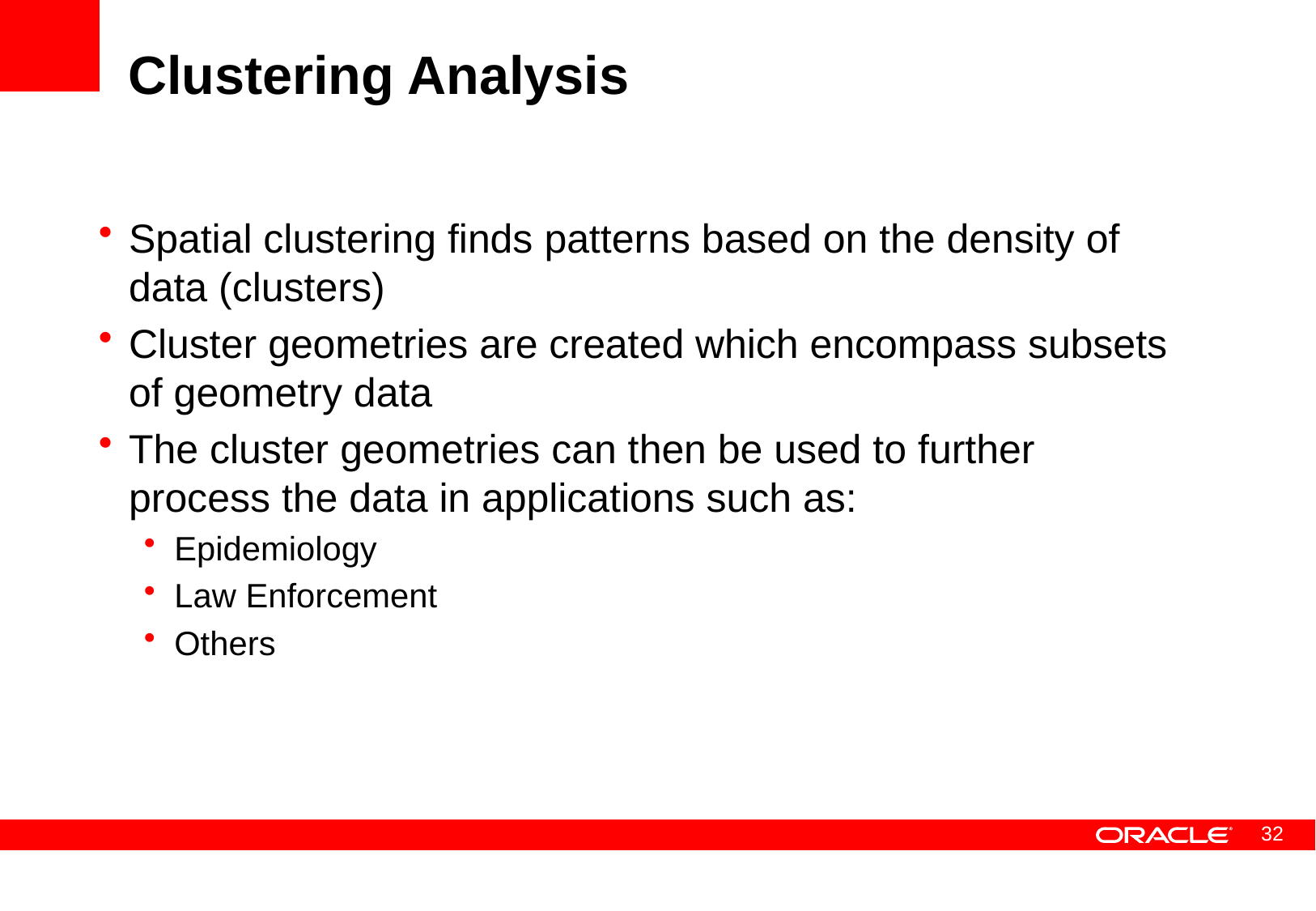

# Clustering Analysis
Spatial clustering finds patterns based on the density of data (clusters)
Cluster geometries are created which encompass subsets of geometry data
The cluster geometries can then be used to further process the data in applications such as:
Epidemiology
Law Enforcement
Others